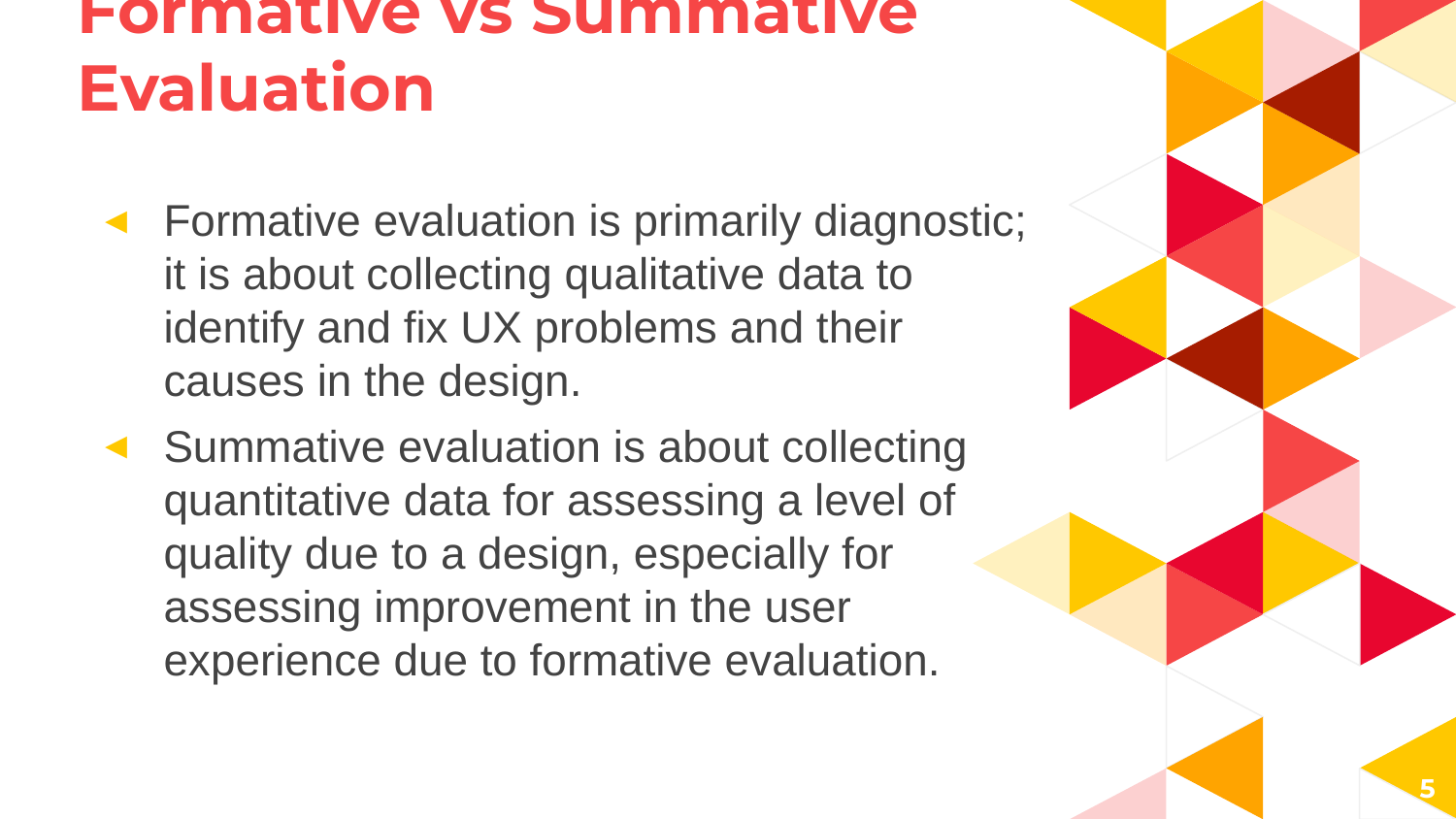

Formative vs Summative Evaluation
Formative evaluation is primarily diagnostic; it is about collecting qualitative data to identify and fix UX problems and their causes in the design.
Summative evaluation is about collecting quantitative data for assessing a level of quality due to a design, especially for assessing improvement in the user experience due to formative evaluation.
5